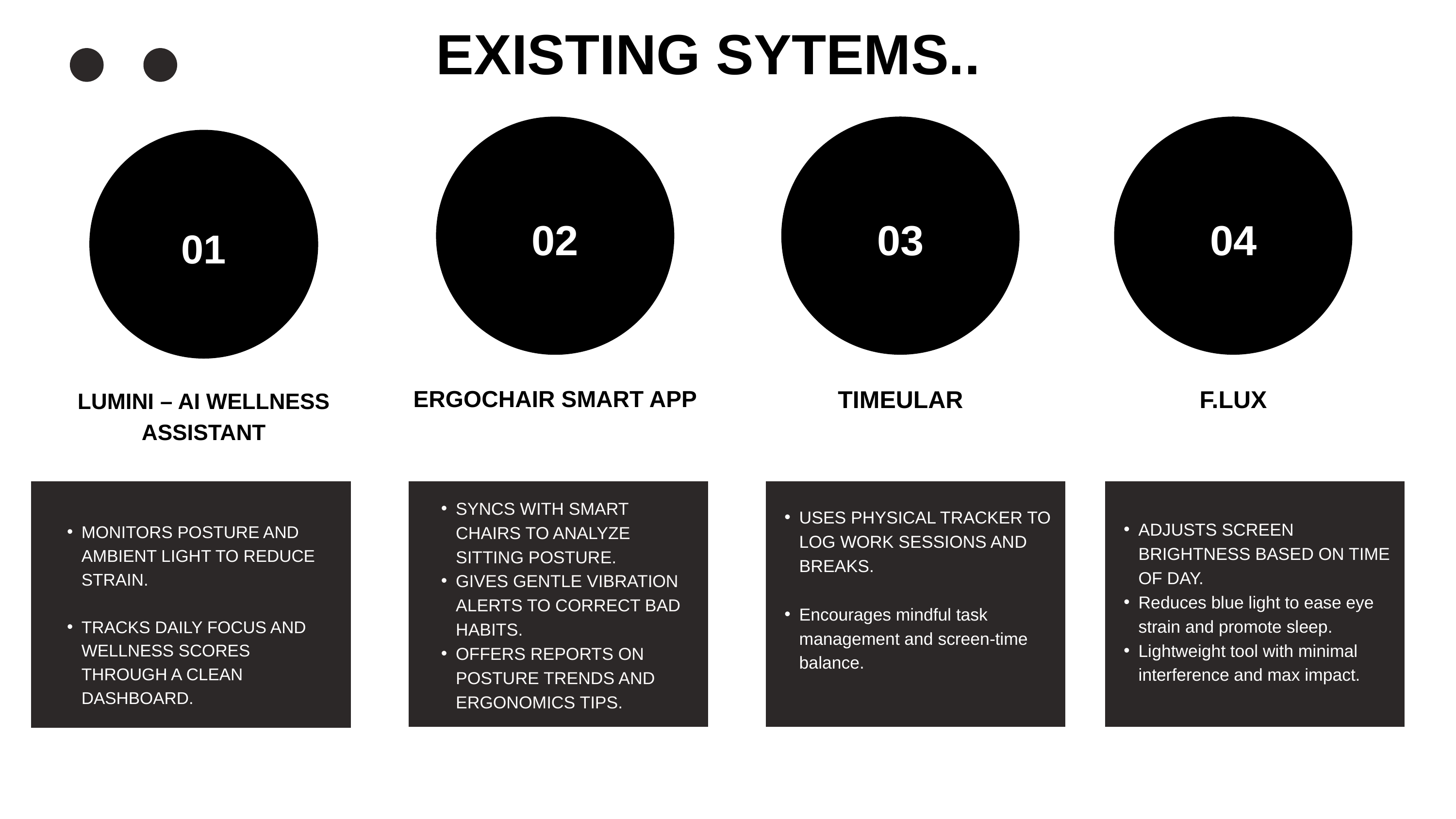

EXISTING SYTEMS..

02
ERGOCHAIR SMART APP

03
TIMEULAR

04
F.LUX

01
LUMINI – AI WELLNESS ASSISTANT

USES PHYSICAL TRACKER TO LOG WORK SESSIONS AND BREAKS.

Encourages mindful task management and screen-time balance.

ADJUSTS SCREEN BRIGHTNESS BASED ON TIME OF DAY.
Reduces blue light to ease eye strain and promote sleep.
Lightweight tool with minimal interference and max impact.

MONITORS POSTURE AND AMBIENT LIGHT TO REDUCE STRAIN.

TRACKS DAILY FOCUS AND WELLNESS SCORES THROUGH A CLEAN DASHBOARD.
SYNCS WITH SMART CHAIRS TO ANALYZE SITTING POSTURE.
GIVES GENTLE VIBRATION ALERTS TO CORRECT BAD HABITS.
OFFERS REPORTS ON POSTURE TRENDS AND ERGONOMICS TIPS.